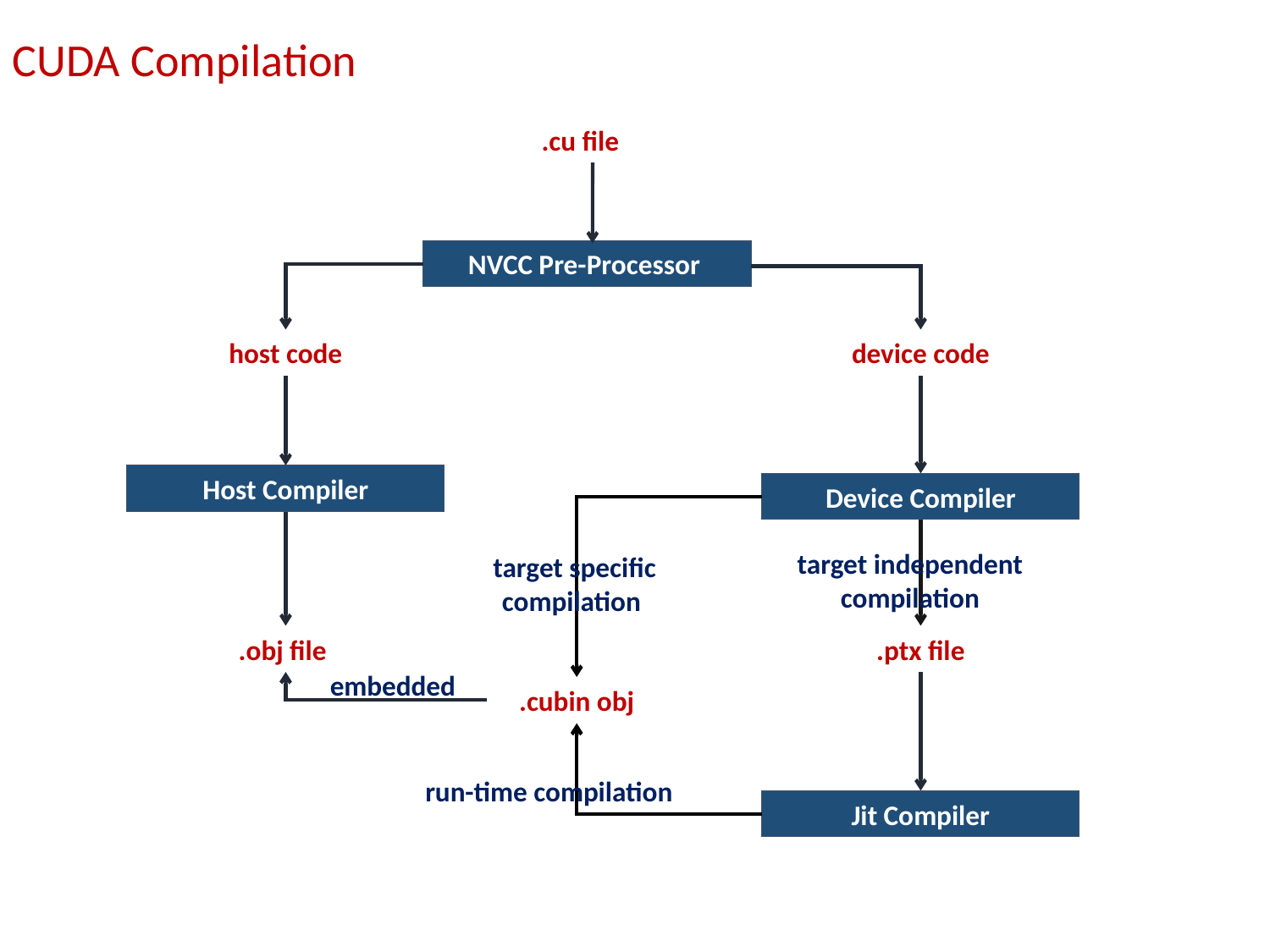

CUDA Compilation
.cu file
NVCC Pre-Processor
host code
device code
Host Compiler
Device Compiler
target independent compilation
 target specific compilation
.obj file
.ptx file
embedded
.cubin obj
run-time compilation
Jit Compiler